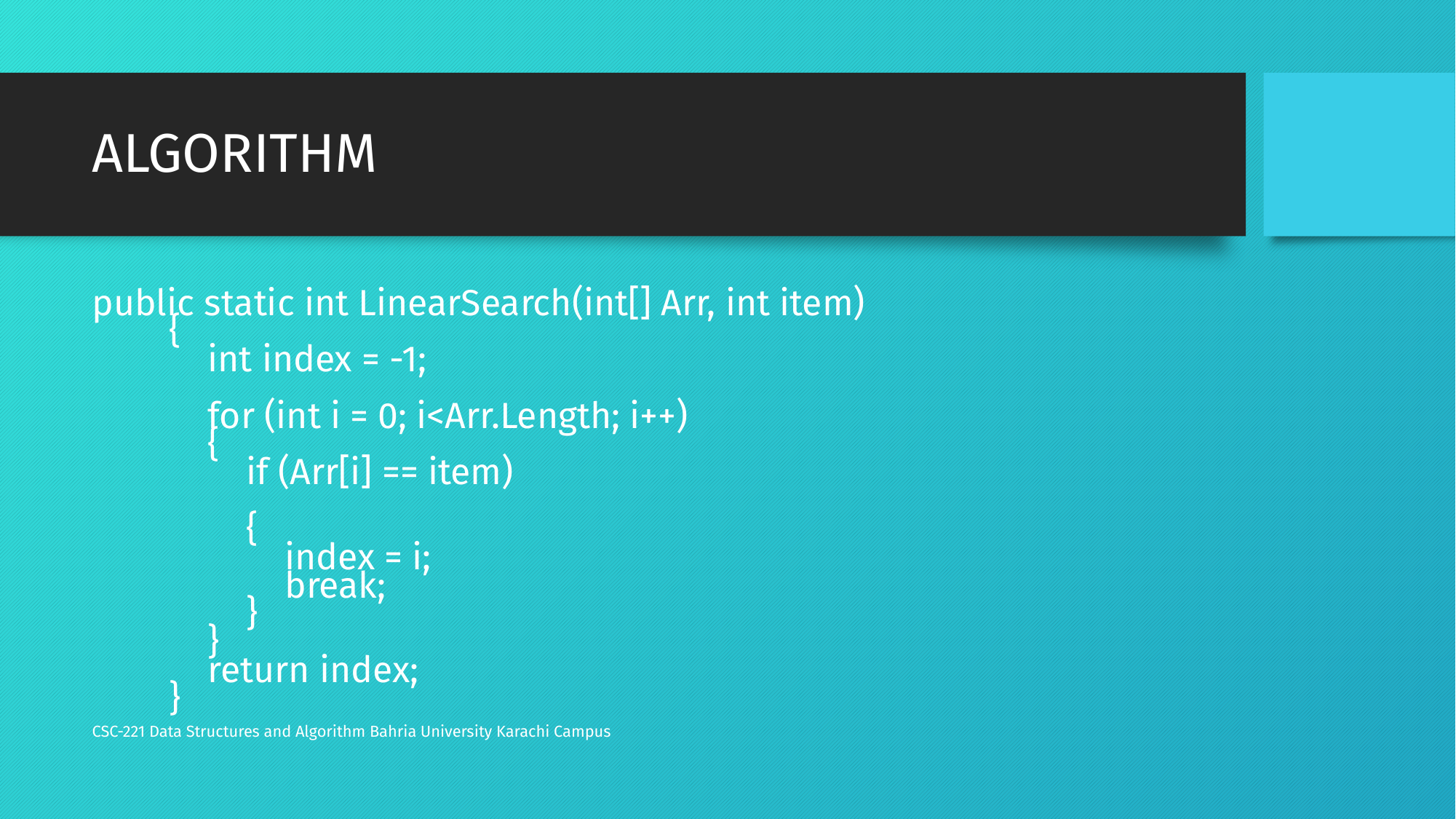

# ALGORITHM

public static int LinearSearch(int[] Arr, int item)
        {
            int index = -1;

            for (int i = 0; i<Arr.Length; i++)
            {
                if (Arr[i] == item)

                {
                    index = i;
                    break;
                }
            }
            return index;
        }
CSC-221 Data Structures and Algorithm Bahria University Karachi Campus